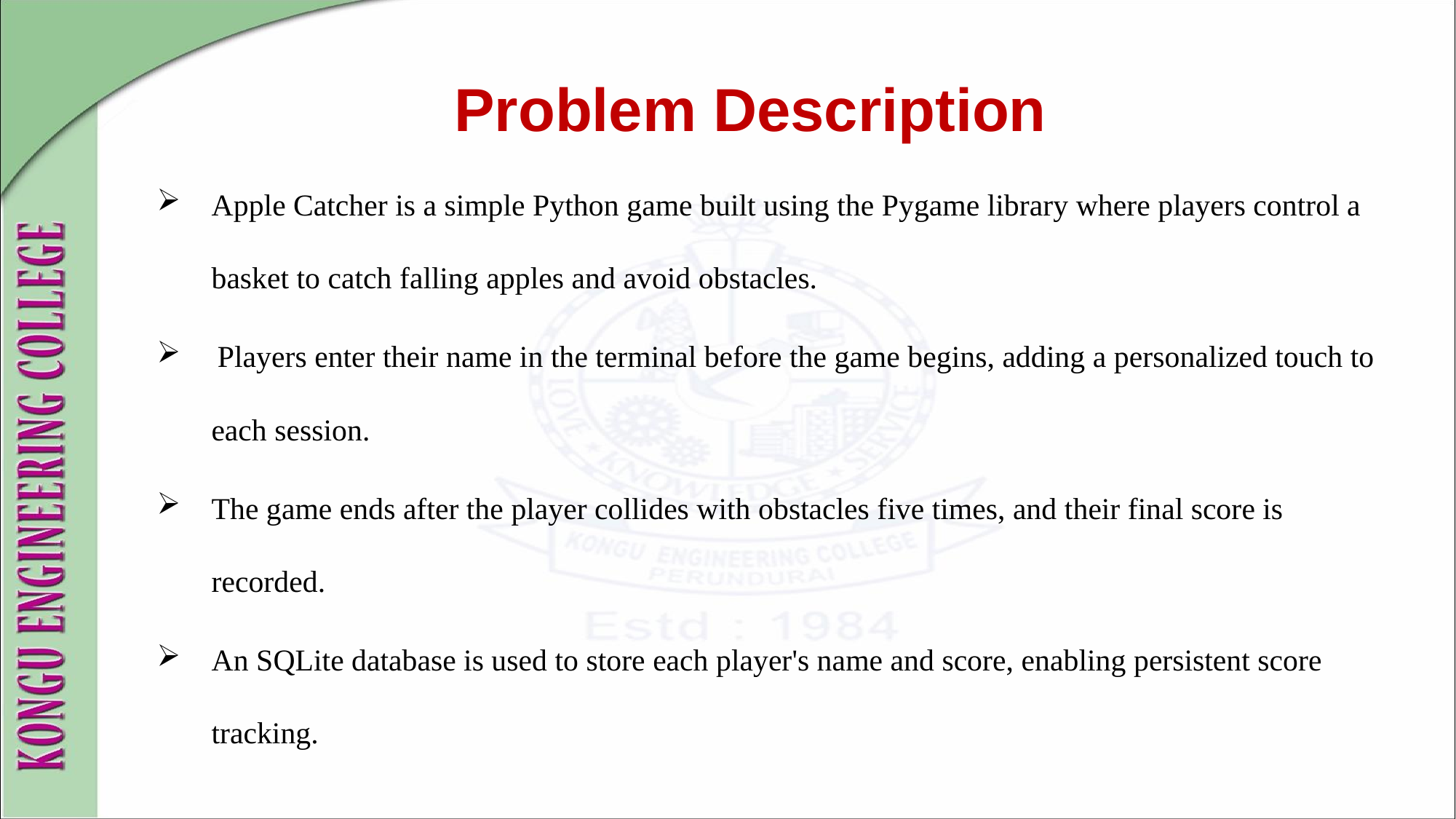

# Problem Description
Apple Catcher is a simple Python game built using the Pygame library where players control a basket to catch falling apples and avoid obstacles.
 Players enter their name in the terminal before the game begins, adding a personalized touch to each session.
The game ends after the player collides with obstacles five times, and their final score is recorded.
An SQLite database is used to store each player's name and score, enabling persistent score tracking.